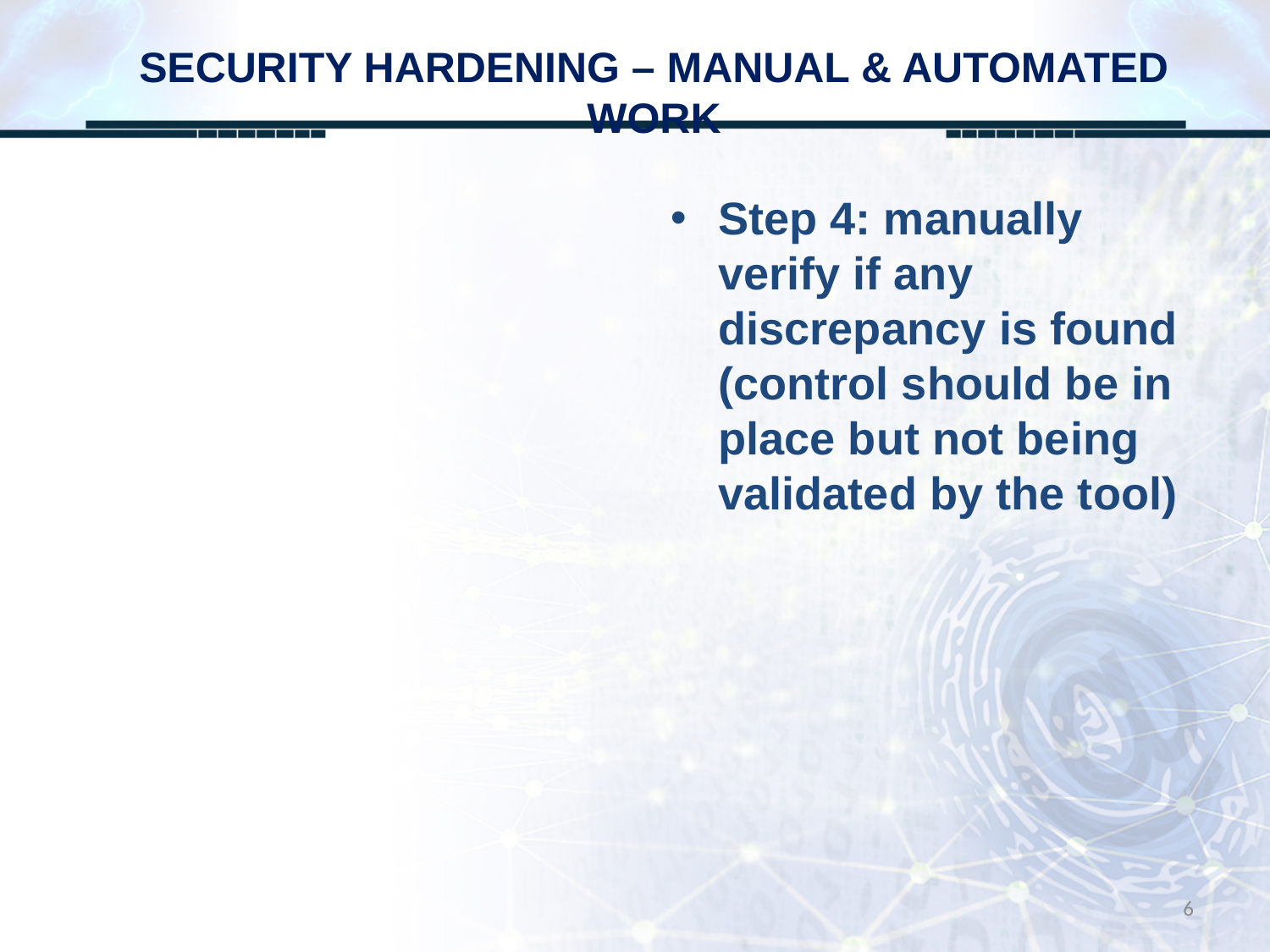

# SECURITY HARDENING – MANUAL & AUTOMATED WORK
Step 4: manually verify if any discrepancy is found (control should be in place but not being validated by the tool)
6